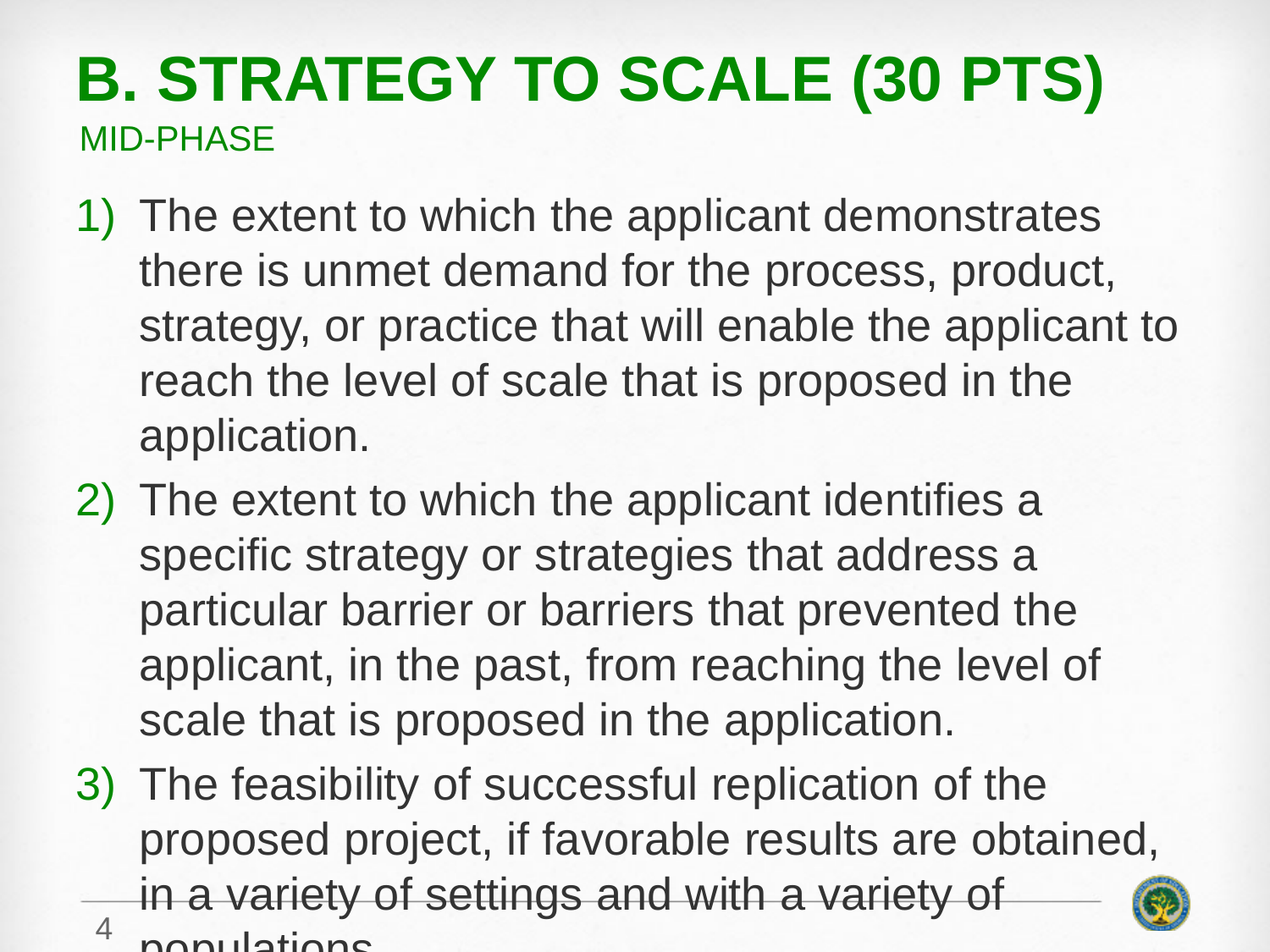

# B. Strategy to Scale (30 pts)
Mid-phase
The extent to which the applicant demonstrates there is unmet demand for the process, product, strategy, or practice that will enable the applicant to reach the level of scale that is proposed in the application.
The extent to which the applicant identifies a specific strategy or strategies that address a particular barrier or barriers that prevented the applicant, in the past, from reaching the level of scale that is proposed in the application.
The feasibility of successful replication of the proposed project, if favorable results are obtained, in a variety of settings and with a variety of populations.

4